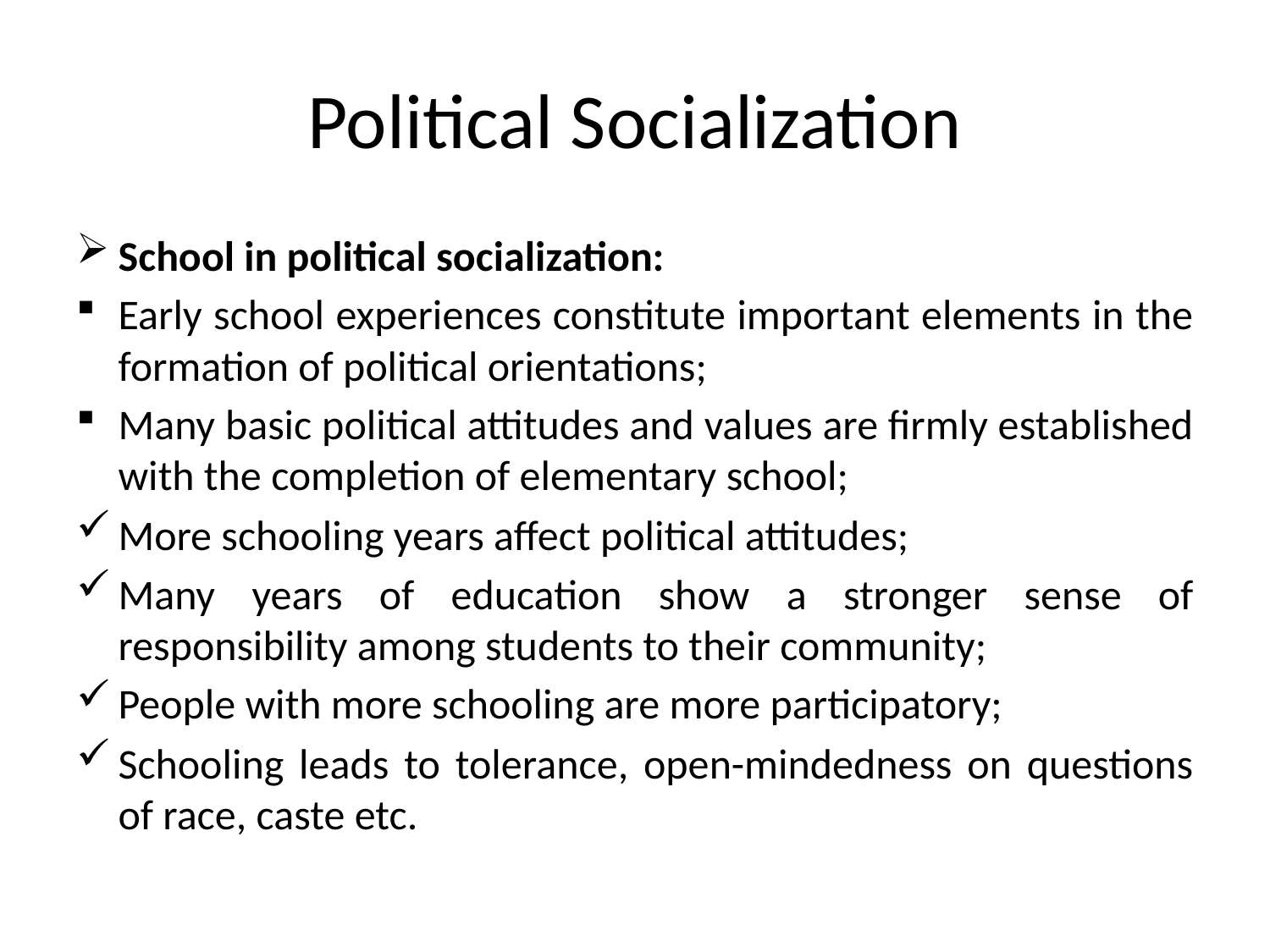

# Political Socialization
School in political socialization:
Early school experiences constitute important elements in the formation of political orientations;
Many basic political attitudes and values are firmly established with the completion of elementary school;
More schooling years affect political attitudes;
Many years of education show a stronger sense of responsibility among students to their community;
People with more schooling are more participatory;
Schooling leads to tolerance, open-mindedness on questions of race, caste etc.